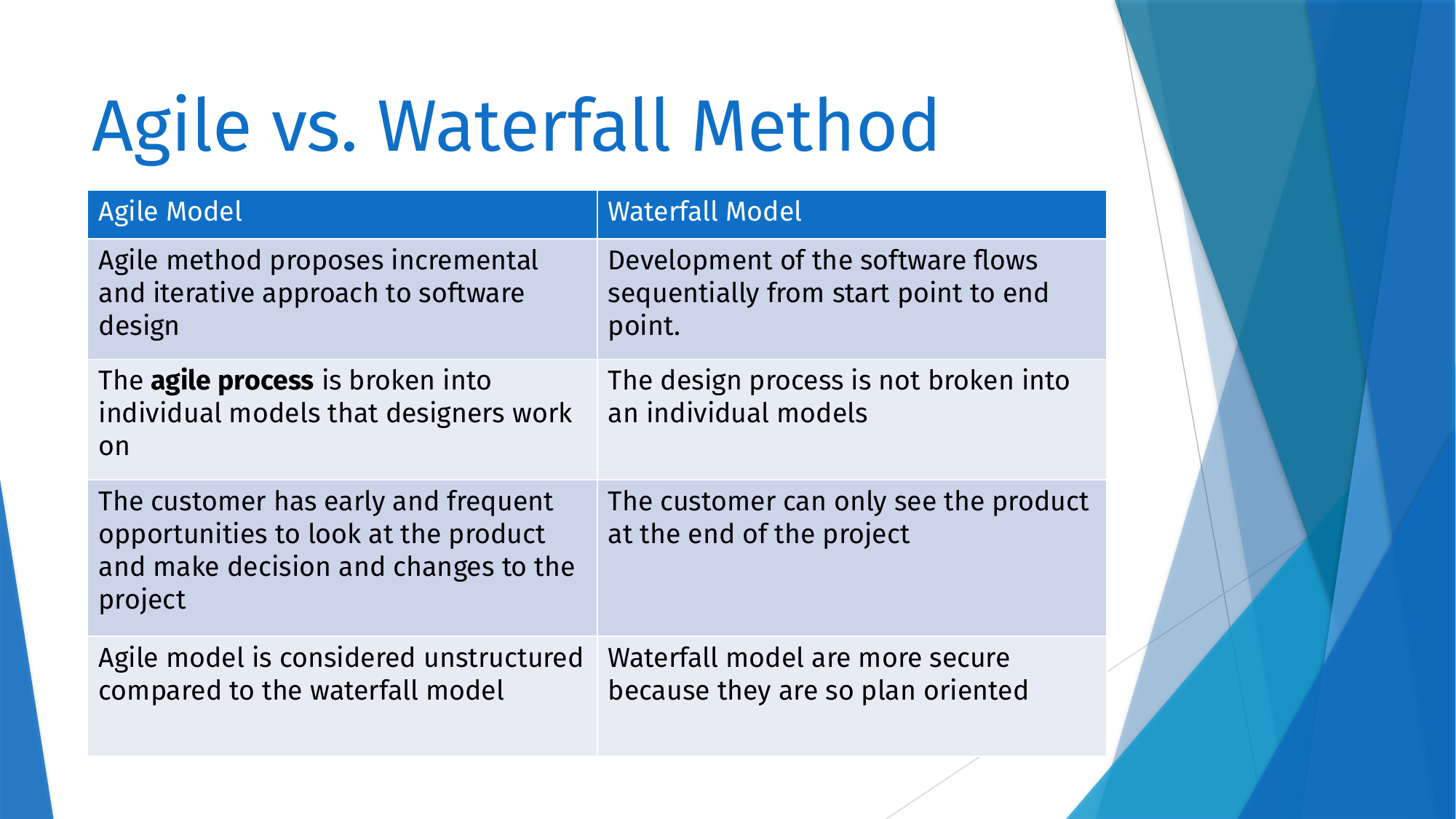

# Agile vs. Waterfall Method
| Agile Model | Waterfall Model |
| --- | --- |
| Agile method proposes incremental and iterative approach to software design | Development of the software flows sequentially from start point to end point. |
| The agile process is broken into individual models that designers work on | The design process is not broken into an individual models |
| The customer has early and frequent opportunities to look at the product and make decision and changes to the project | The customer can only see the product at the end of the project |
| Agile model is considered unstructured compared to the waterfall model | Waterfall model are more secure because they are so plan oriented |